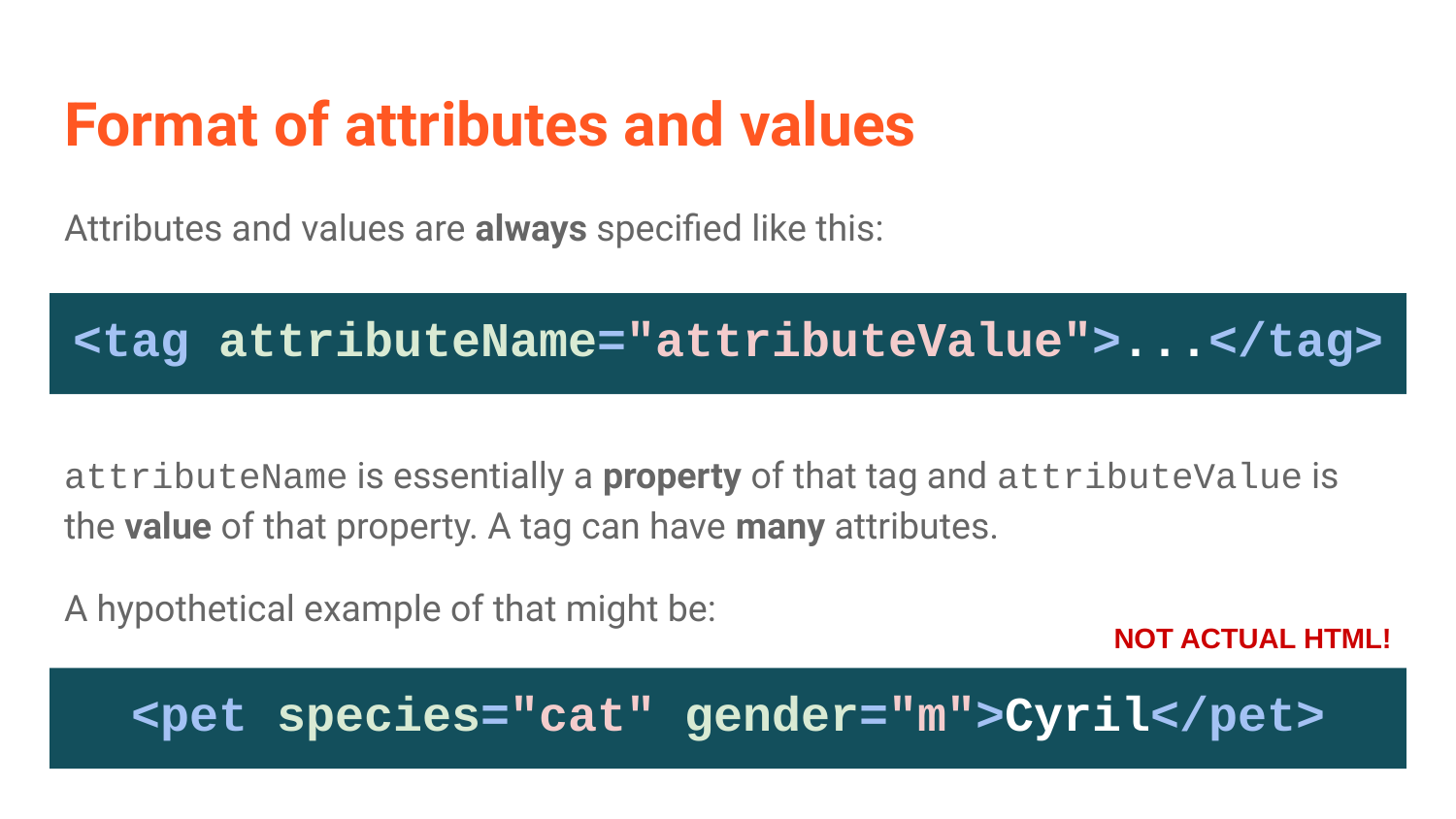

# Format of attributes and values
Attributes and values are always specified like this:

attributeName is essentially a property of that tag and attributeValue is the value of that property. A tag can have many attributes.
A hypothetical example of that might be:

<tag attributeName="attributeValue">...</tag>

NOT ACTUAL HTML!
<pet species="cat" gender="m">Cyril</pet>